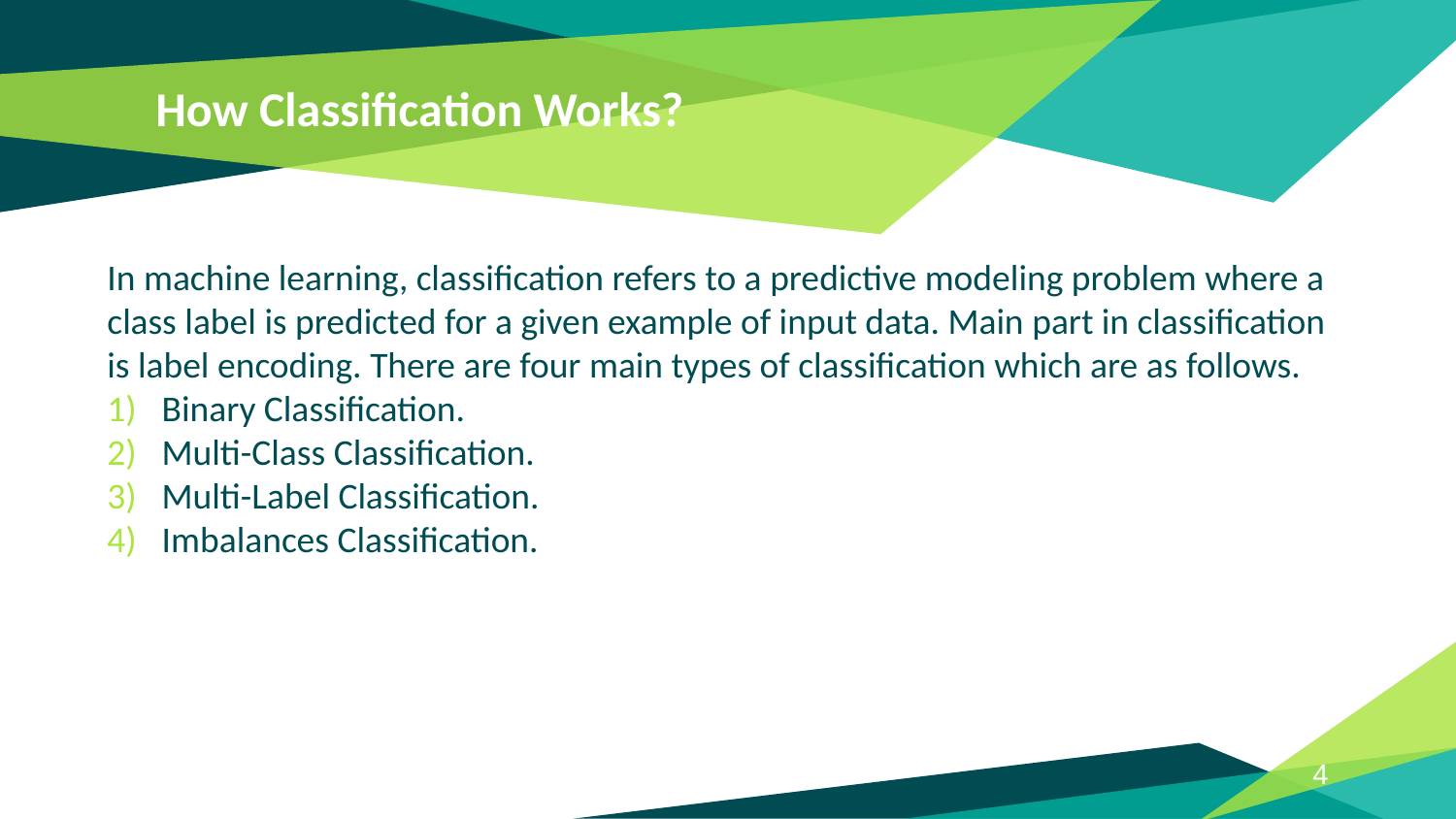

# How Classification Works?
In machine learning, classification refers to a predictive modeling problem where a class label is predicted for a given example of input data. Main part in classification is label encoding. There are four main types of classification which are as follows.
Binary Classification.
Multi-Class Classification.
Multi-Label Classification.
Imbalances Classification.
4